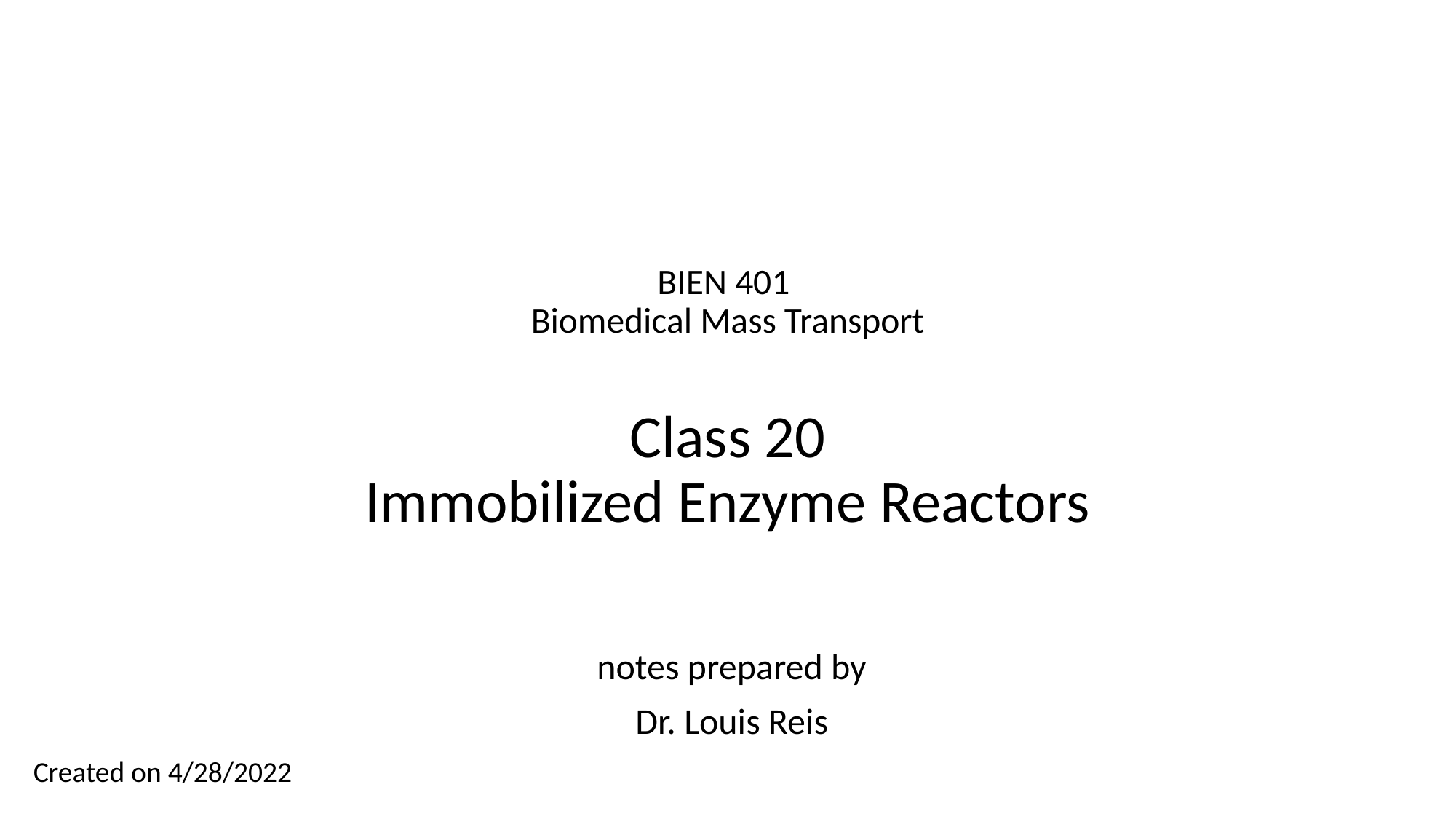

# BIEN 401 Biomedical Mass Transport Class 20 Immobilized Enzyme Reactors
notes prepared by
Dr. Louis Reis
Created on 4/28/2022